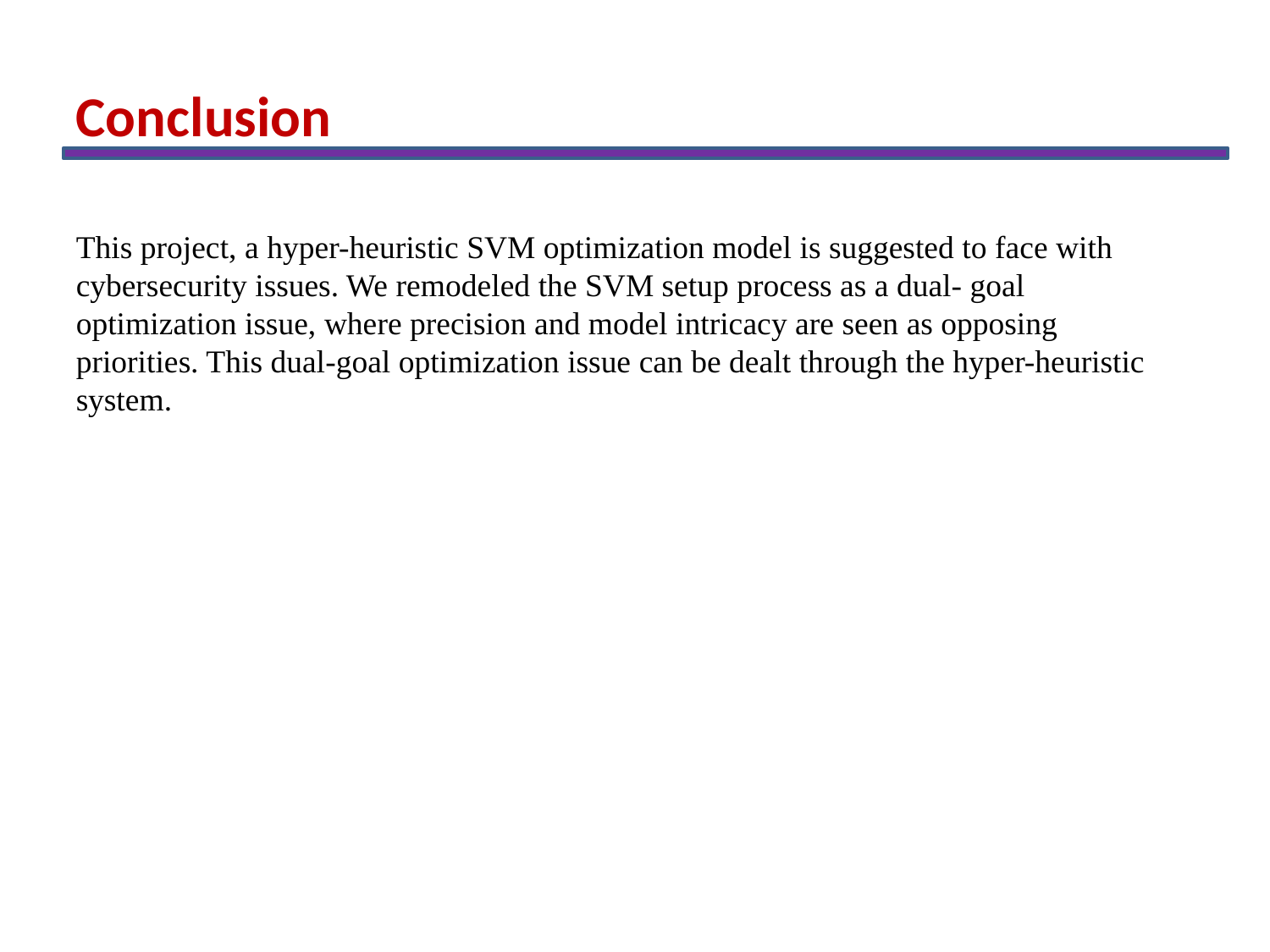

Conclusion

This project, a hyper-heuristic SVM optimization model is suggested to face with cybersecurity issues. We remodeled the SVM setup process as a dual- goal optimization issue, where precision and model intricacy are seen as opposing priorities. This dual-goal optimization issue can be dealt through the hyper-heuristic system.